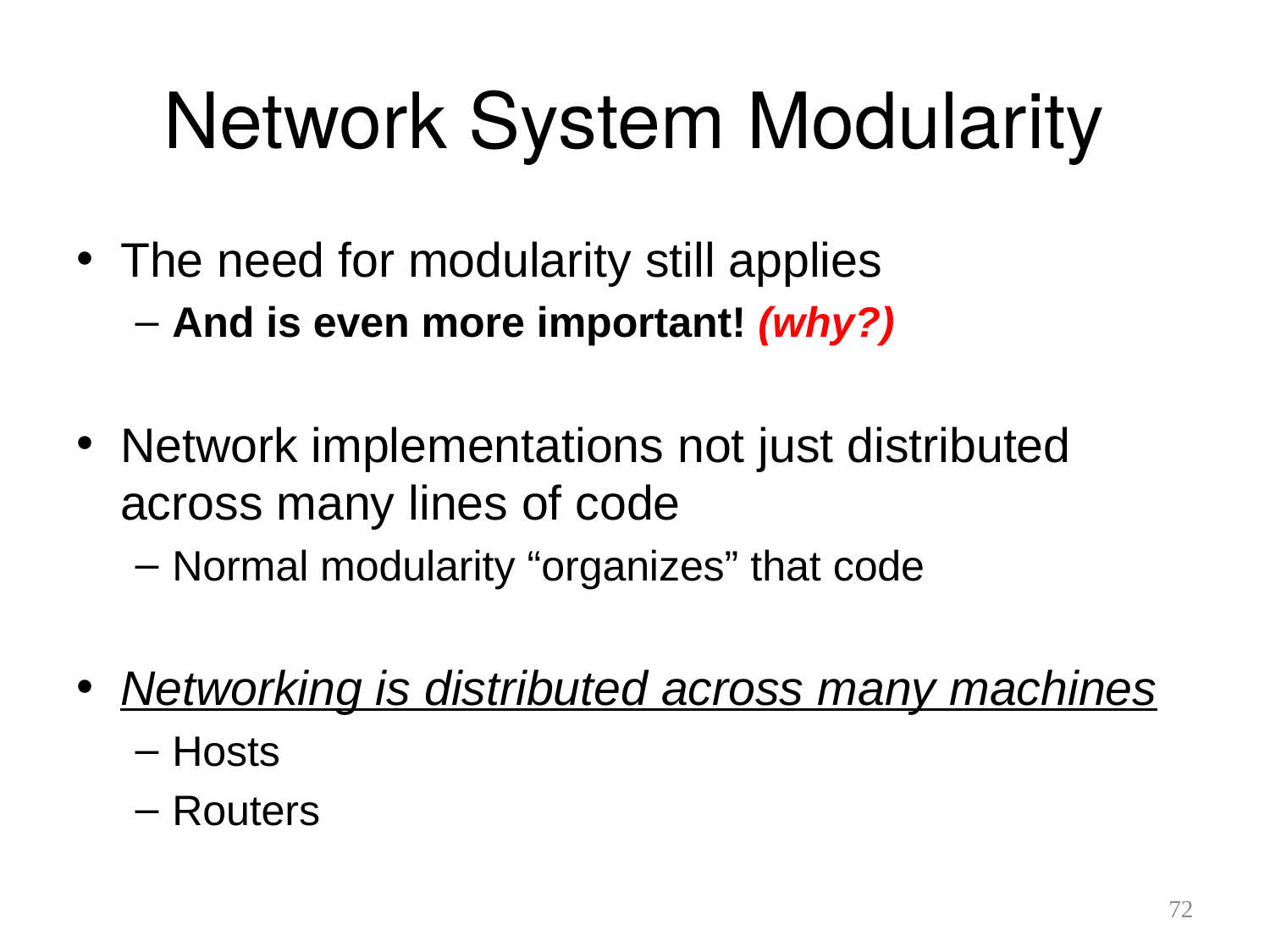

# Network System Modularity
The need for modularity still applies
And is even more important! (why?)

Network implementations not just distributed across many lines of code
Normal modularity “organizes” that code

Networking is distributed across many machines
Hosts
Routers
72